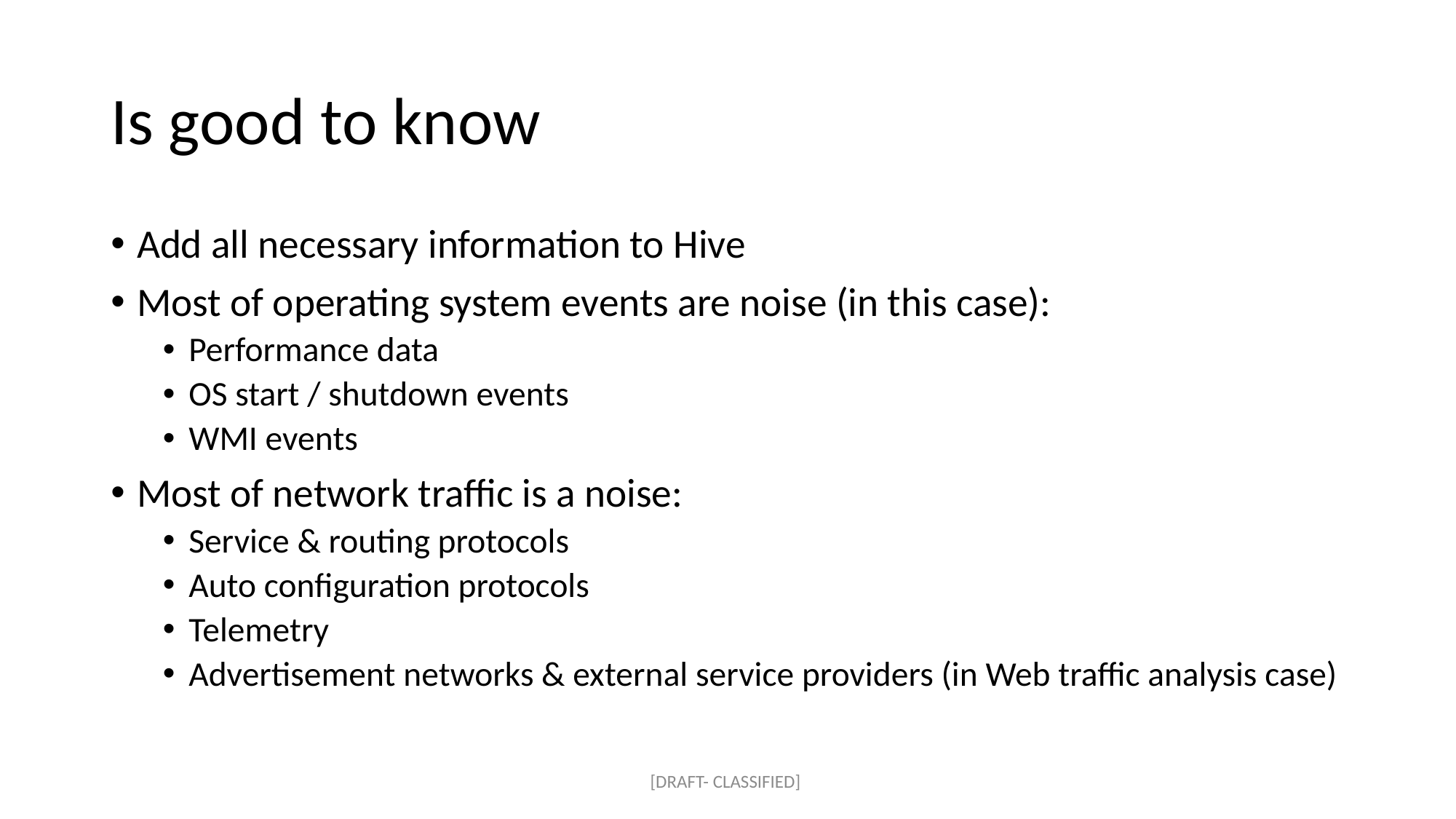

# Is good to know
Add all necessary information to Hive
Most of operating system events are noise (in this case):
Performance data
OS start / shutdown events
WMI events
Most of network traffic is a noise:
Service & routing protocols
Auto configuration protocols
Telemetry
Advertisement networks & external service providers (in Web traffic analysis case)

[DRAFT- CLASSIFIED]